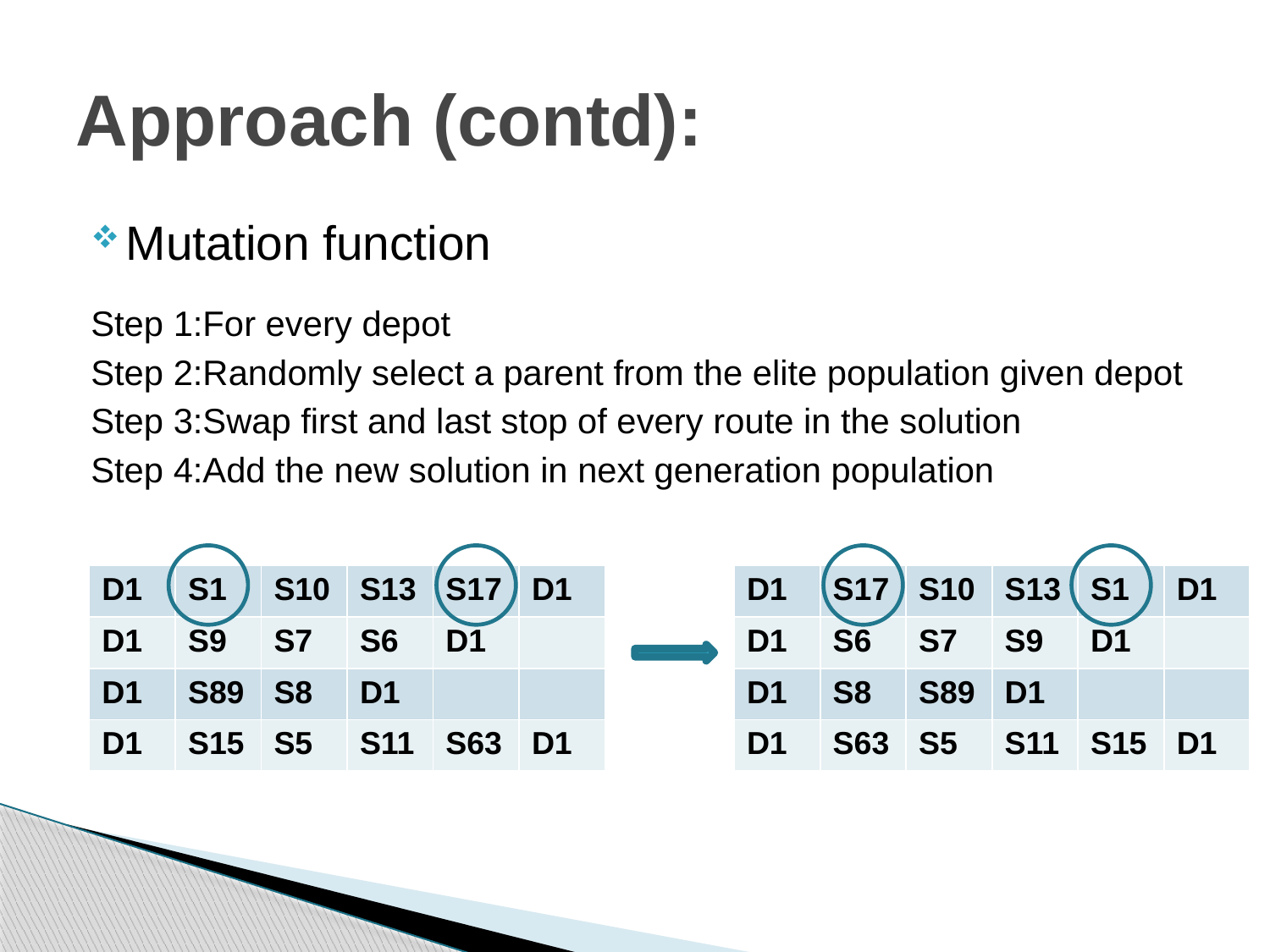

# Approach (contd):
Mutation function

Step 1:For every depot
Step 2:Randomly select a parent from the elite population given depot
Step 3:Swap first and last stop of every route in the solution
Step 4:Add the new solution in next generation population

| D1 | S1 | S10 | S13 | S17 | D1 |
| --- | --- | --- | --- | --- | --- |
| D1 | S9 | S7 | S6 | D1 |  |
| D1 | S89 | S8 | D1 |  |  |
| D1 | S15 | S5 | S11 | S63 | D1 |
| D1 | S17 | S10 | S13 | S1 | D1 |
| --- | --- | --- | --- | --- | --- |
| D1 | S6 | S7 | S9 | D1 |  |
| D1 | S8 | S89 | D1 |  |  |
| D1 | S63 | S5 | S11 | S15 | D1 |